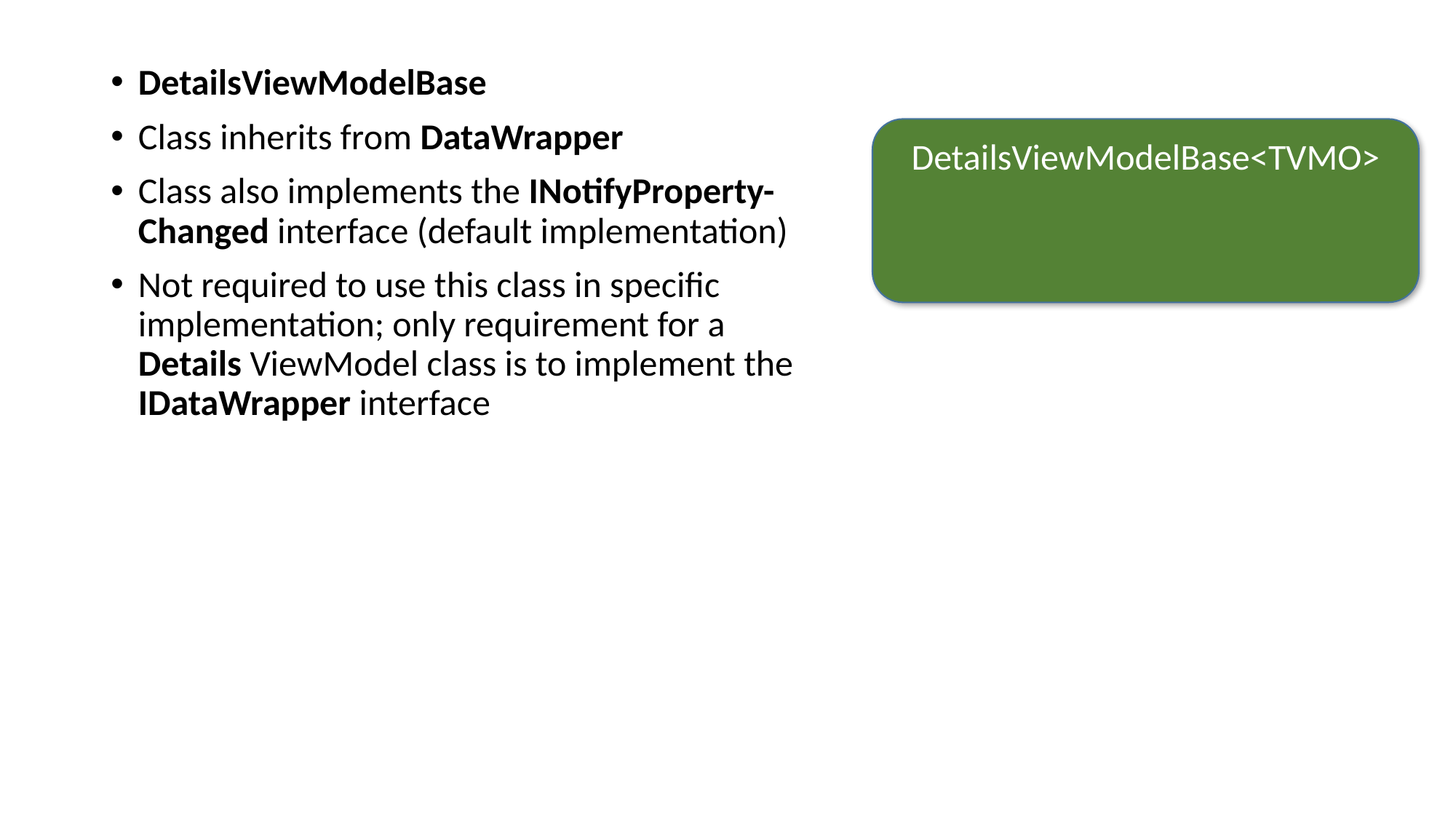

DetailsViewModelBase
Class inherits from DataWrapper
Class also implements the INotifyProperty-Changed interface (default implementation)
Not required to use this class in specific implementation; only requirement for a Details ViewModel class is to implement the IDataWrapper interface
DetailsViewModelBase<TVMO>